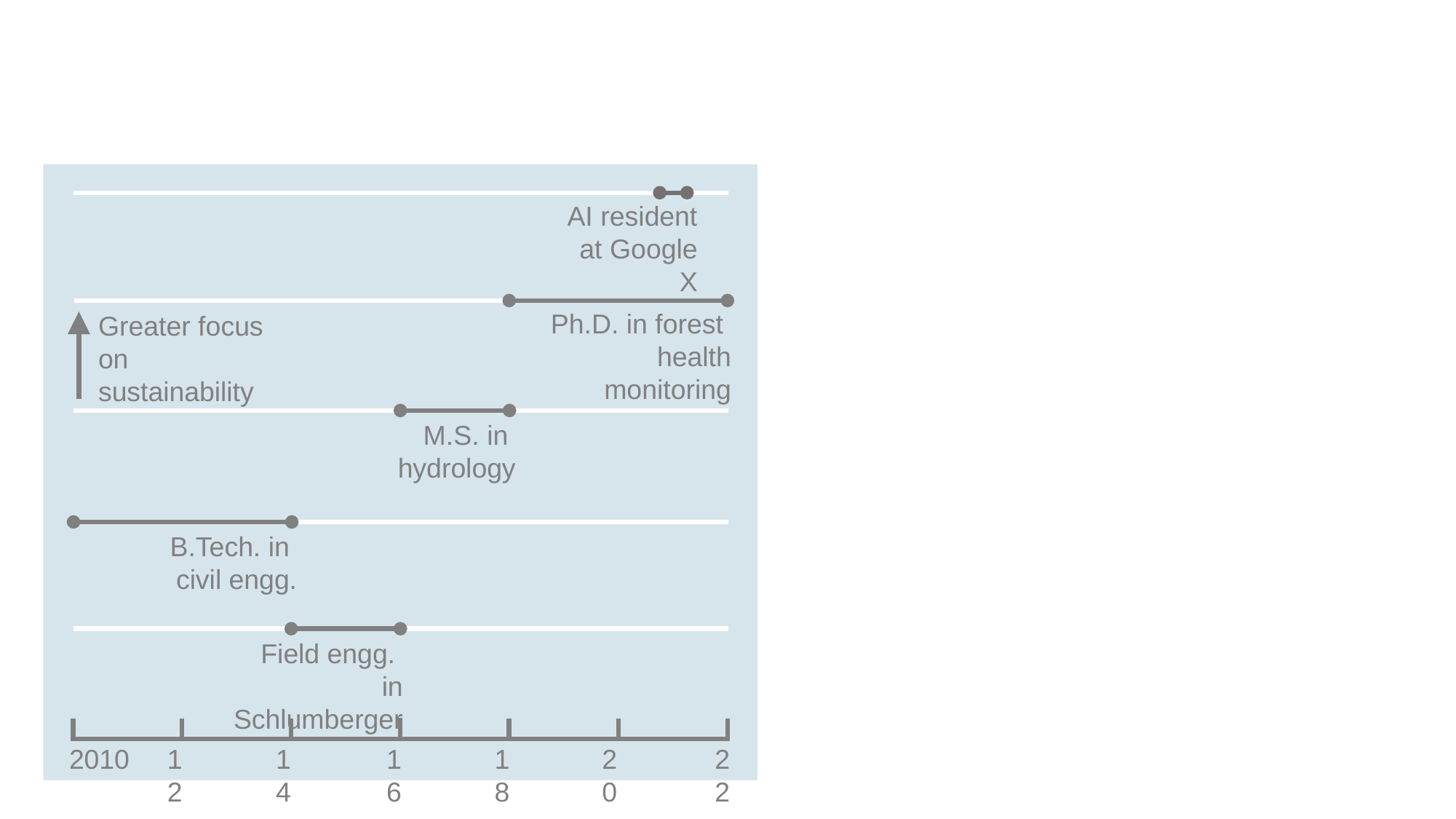

AI resident at Google X

Ph.D. in forest
health monitoring
Greater focus on sustainability
M.S. in
hydrology
B.Tech. in
civil engg.
Field engg.
in Schlumberger
2010
12
14
16
20
22
18